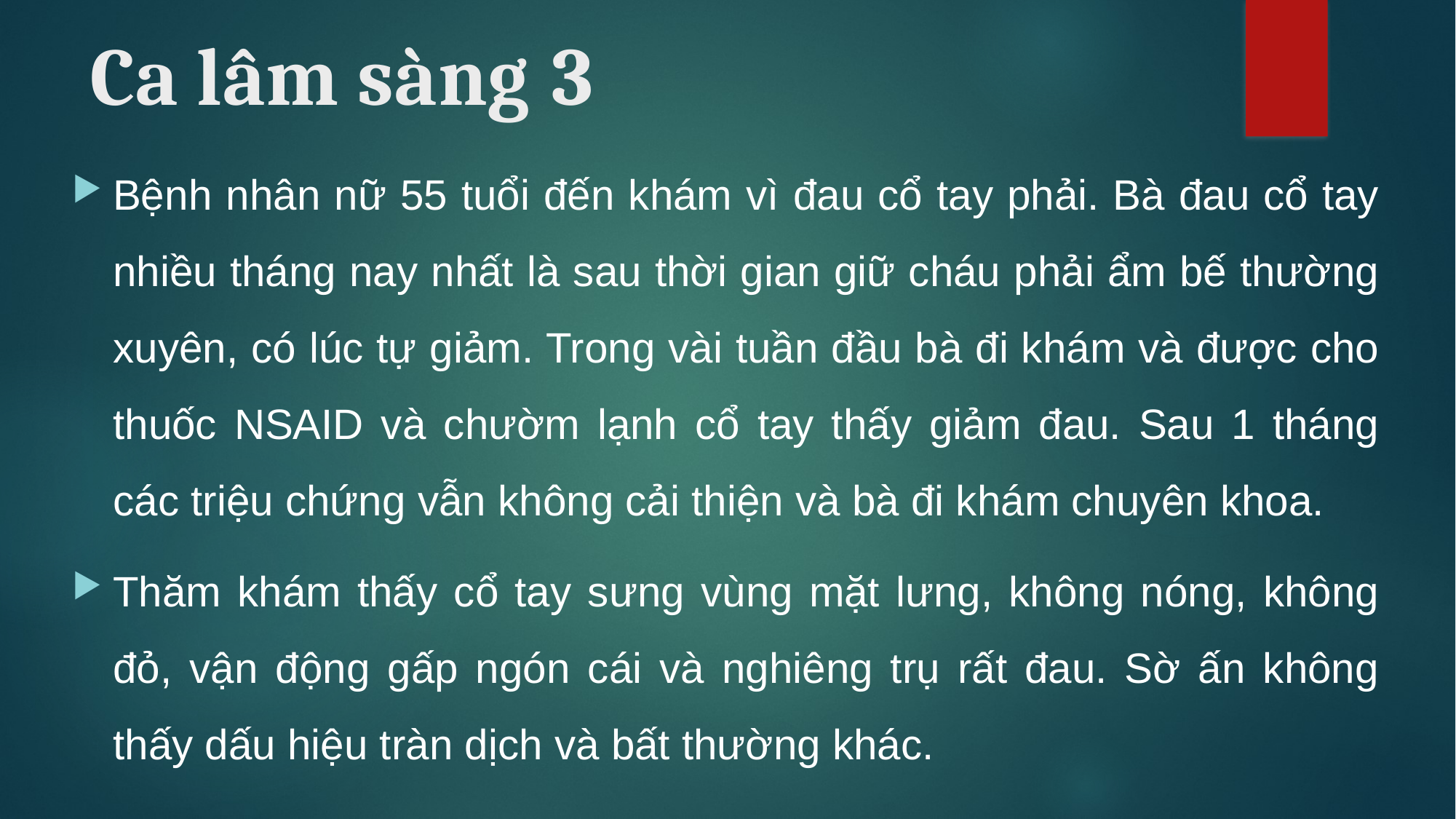

# Ca lâm sàng 3
Bệnh nhân nữ 55 tuổi đến khám vì đau cổ tay phải. Bà đau cổ tay nhiều tháng nay nhất là sau thời gian giữ cháu phải ẩm bế thường xuyên, có lúc tự giảm. Trong vài tuần đầu bà đi khám và được cho thuốc NSAID và chườm lạnh cổ tay thấy giảm đau. Sau 1 tháng các triệu chứng vẫn không cải thiện và bà đi khám chuyên khoa.
Thăm khám thấy cổ tay sưng vùng mặt lưng, không nóng, không đỏ, vận động gấp ngón cái và nghiêng trụ rất đau. Sờ ấn không thấy dấu hiệu tràn dịch và bất thường khác.